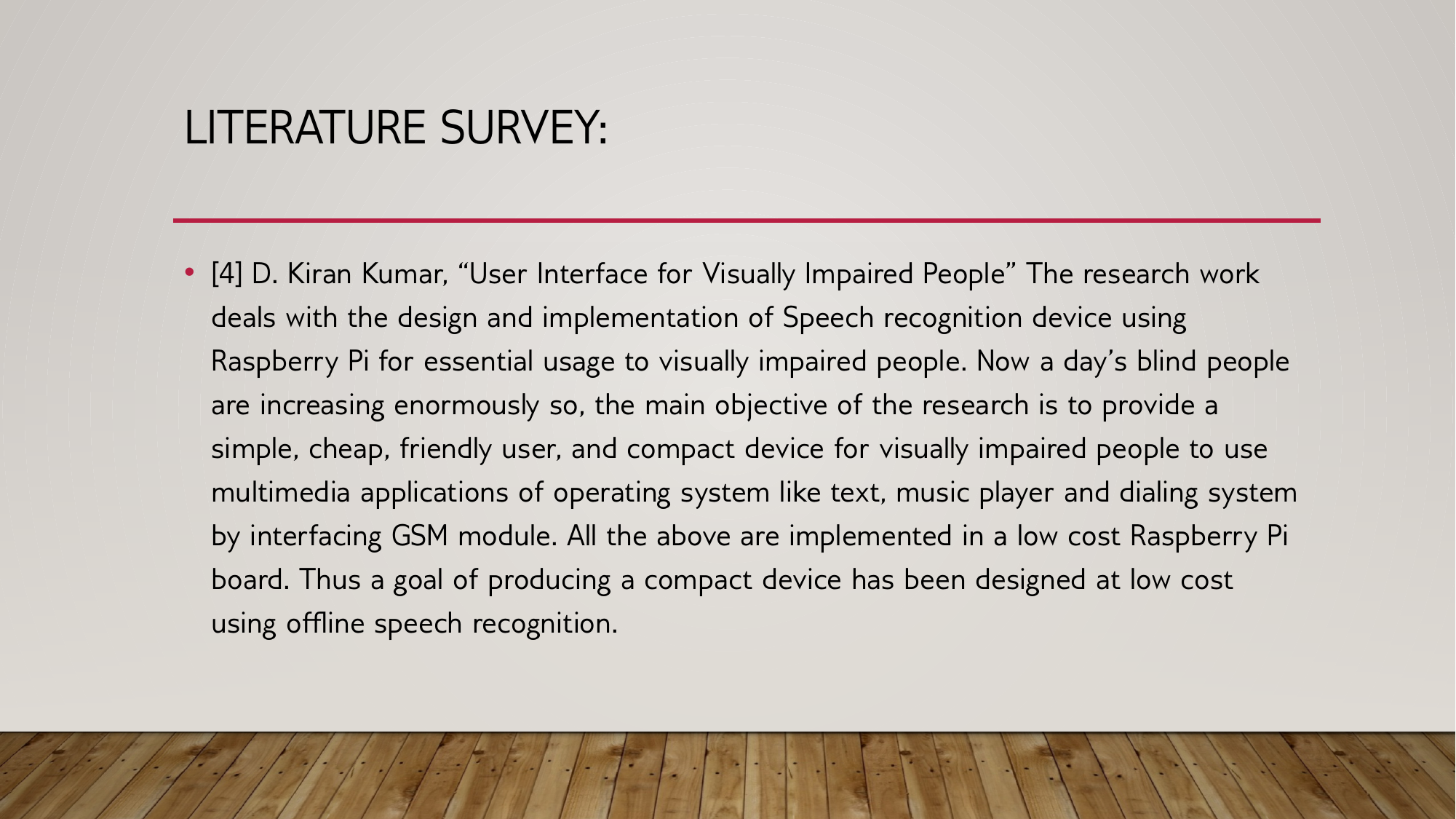

# LITERATURE SURVEY:
[4] D. Kiran Kumar, “User Interface for Visually Impaired People” The research work deals with the design and implementation of Speech recognition device using Raspberry Pi for essential usage to visually impaired people. Now a day’s blind people are increasing enormously so, the main objective of the research is to provide a simple, cheap, friendly user, and compact device for visually impaired people to use multimedia applications of operating system like text, music player and dialing system by interfacing GSM module. All the above are implemented in a low cost Raspberry Pi board. Thus a goal of producing a compact device has been designed at low cost using offline speech recognition.